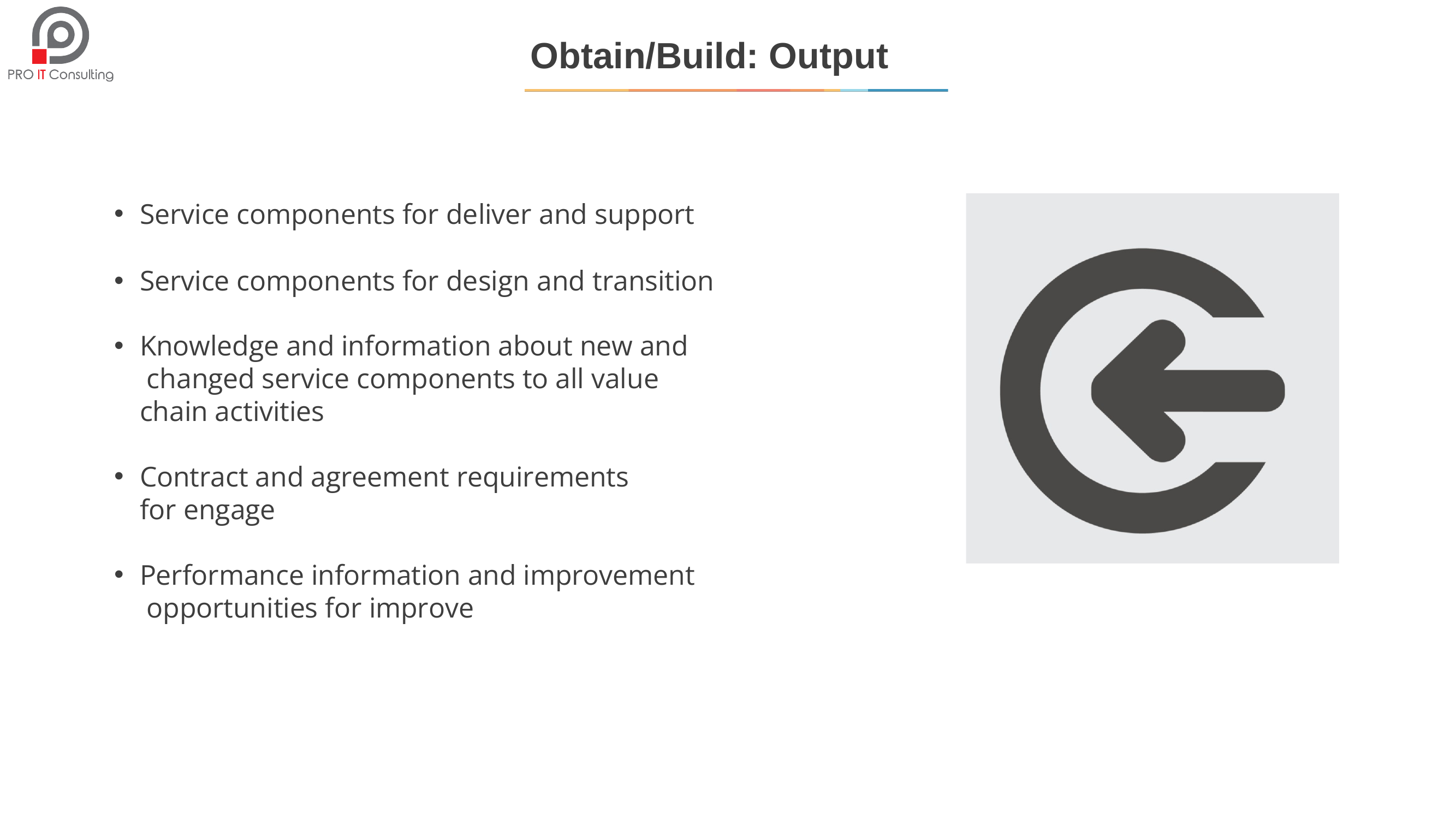

# Obtain/Build: Output

Service components for deliver and support

Service components for design and transition
Knowledge and information about new and  changed service components to all value  chain activities
Contract and agreement requirements
for engage
Performance information and improvement  opportunities for improve